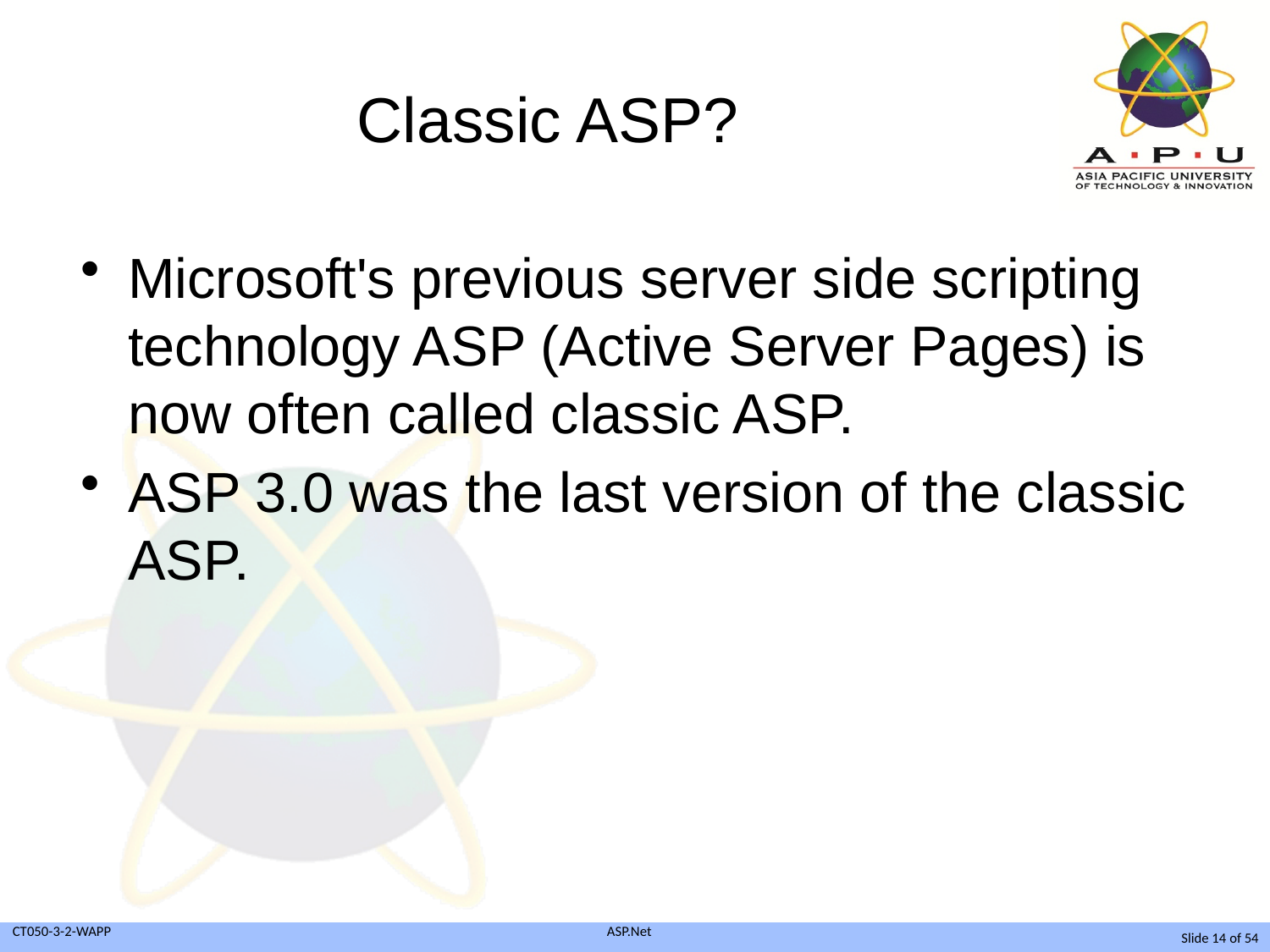

# Classic ASP?
Microsoft's previous server side scripting technology ASP (Active Server Pages) is now often called classic ASP.
ASP 3.0 was the last version of the classic ASP.